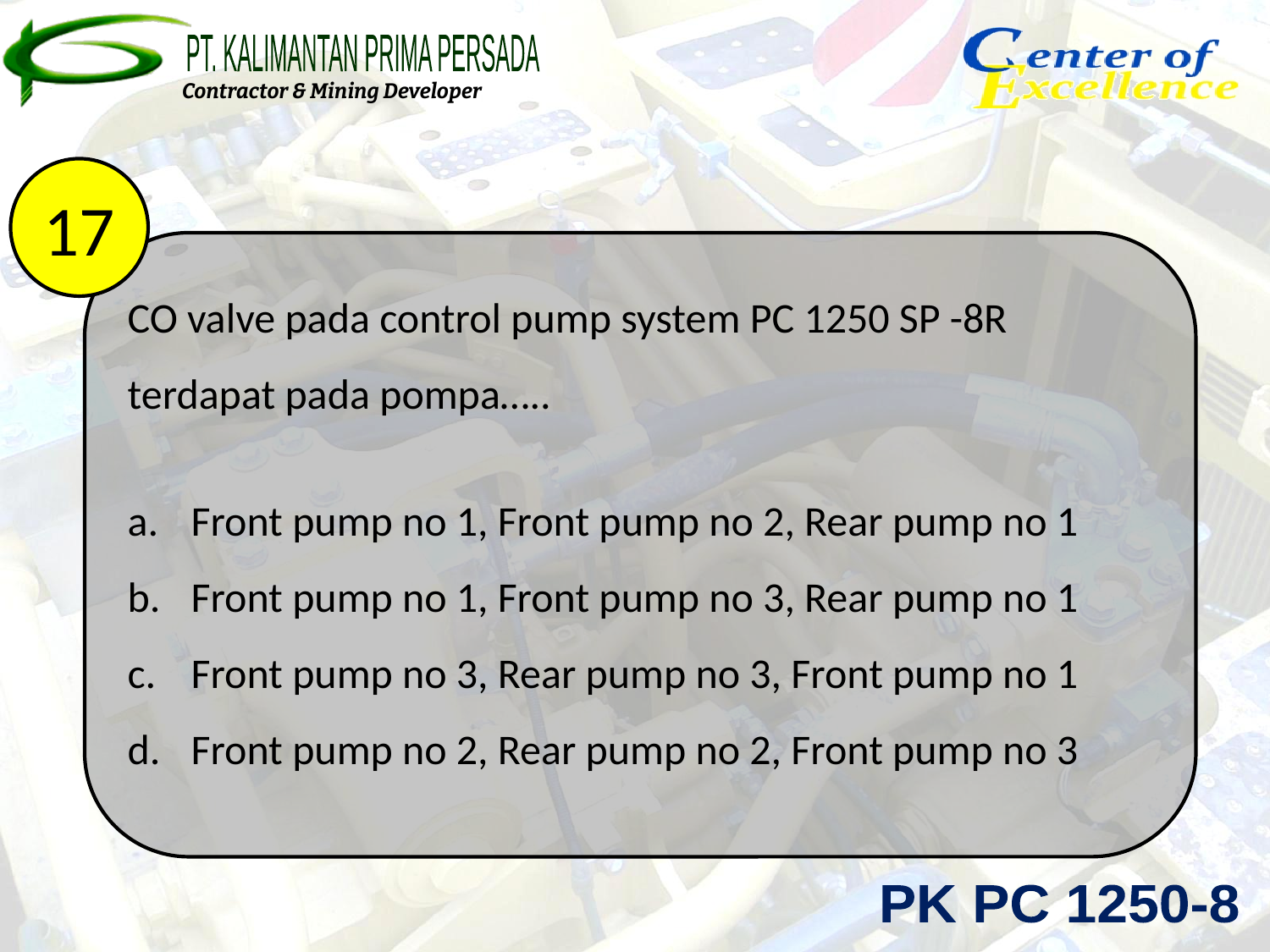

17
CO valve pada control pump system PC 1250 SP -8R terdapat pada pompa…..

Front pump no 1, Front pump no 2, Rear pump no 1
Front pump no 1, Front pump no 3, Rear pump no 1
Front pump no 3, Rear pump no 3, Front pump no 1
Front pump no 2, Rear pump no 2, Front pump no 3